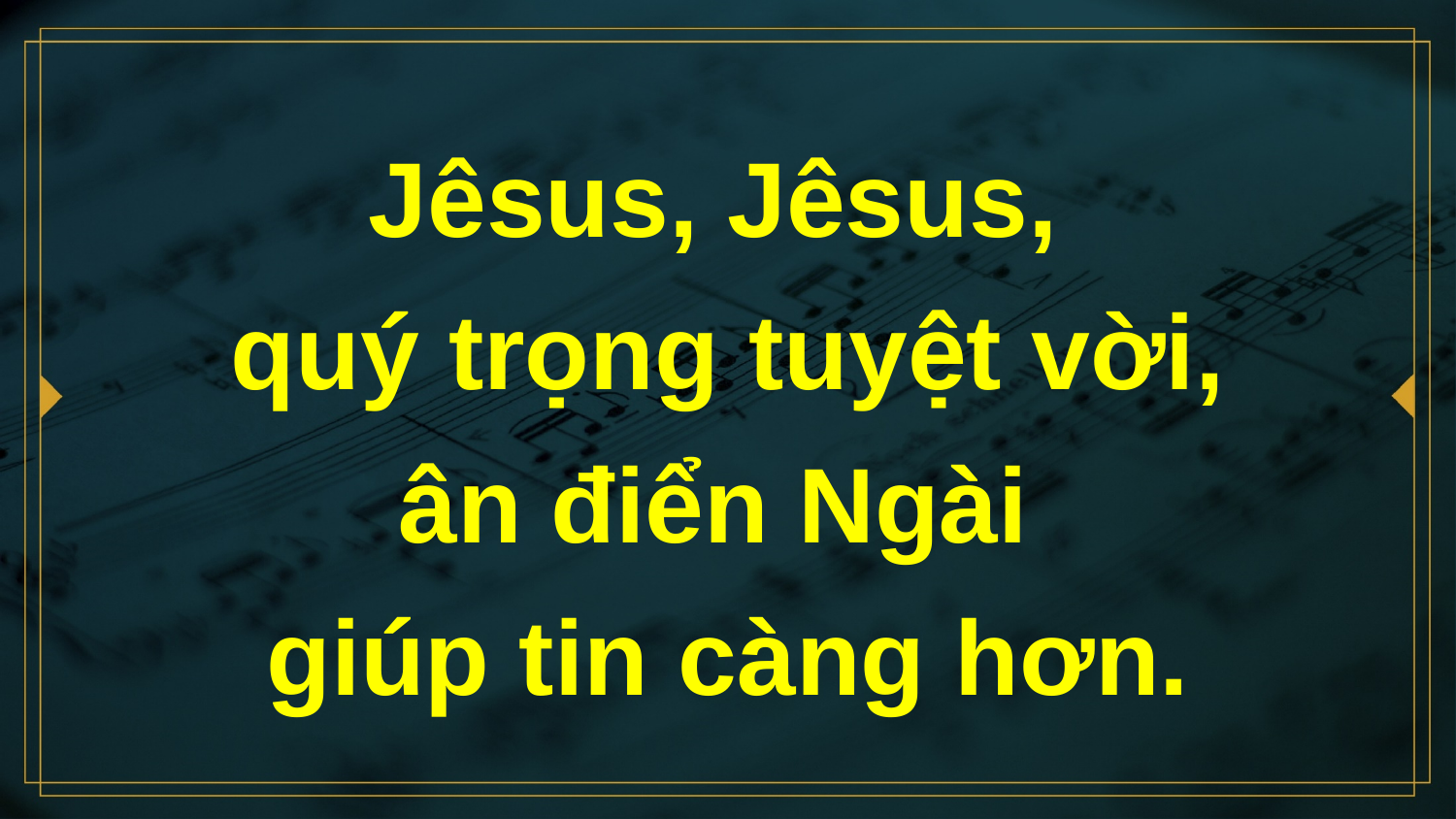

# Jêsus, Jêsus, quý trọng tuyệt vời, ân điển Ngài giúp tin càng hơn.